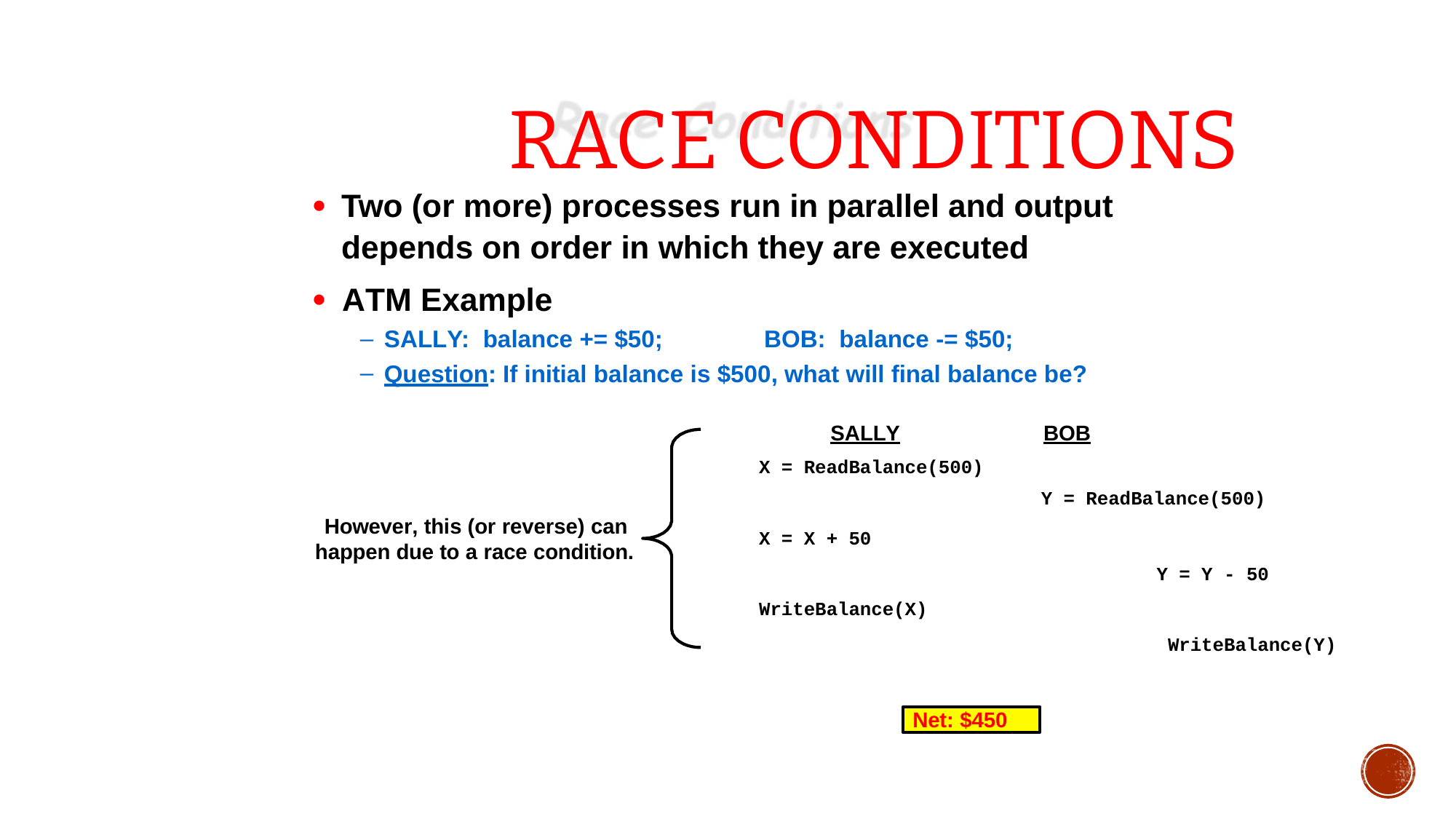

# Race Conditions
Two (or more) processes run in parallel and output depends on order in which they are executed
ATM Example
SALLY:  balance += $50;	BOB:  balance -= $50;
Question: If initial balance is $500, what will final balance be?
SALLY
X = ReadBalance(500)
BOB

Y = ReadBalance(500)
However, this (or reverse) can happen due to a race condition.
X = X + 50
	       Y = Y - 50
WriteBalance(X)
	        WriteBalance(Y)
Net: $450